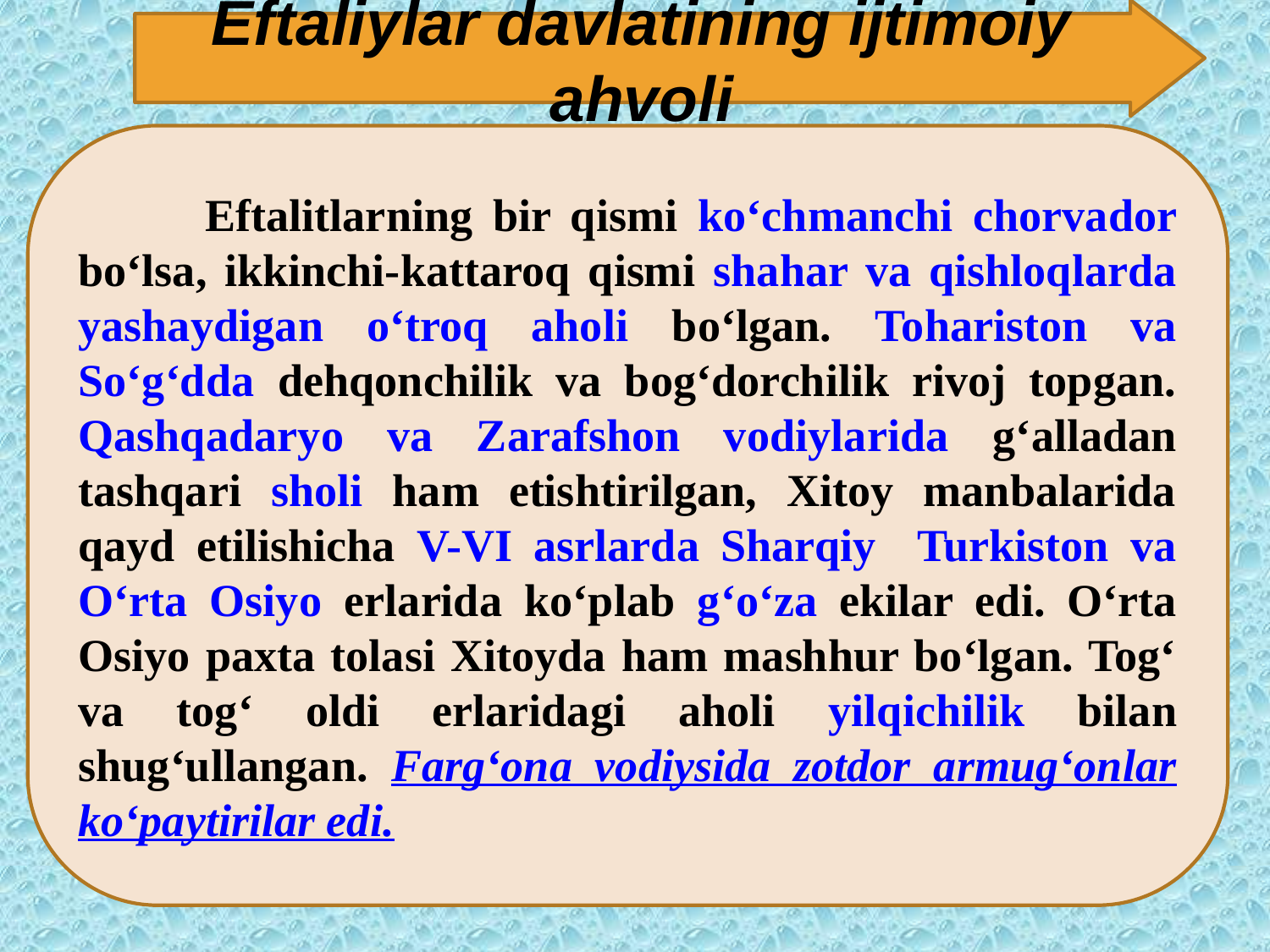

Ilohiy (teologik) nazariya.
Eftaliylar davlatining ijtimoiy ahvoli
	Eftalitlarning bir qismi ko‘chmanchi chorvador bo‘lsa, ikkinchi-kattaroq qismi shahar va qishloqlarda yashaydigan o‘troq aholi bo‘lgan. Tohariston va So‘g‘dda dehqonchilik va bog‘dorchilik rivoj topgan. Qashqadaryo va Zarafshon vodiylarida g‘alladan tashqari sholi ham etishtirilgan, Xitoy manbalarida qayd etilishicha V-VI asrlarda Sharqiy  Turkiston va O‘rta Osiyo erlarida ko‘plab g‘o‘za ekilar edi. O‘rta Osiyo paxta tolasi Xitoyda ham mashhur bo‘lgan. Tog‘ va tog‘ oldi erlaridagi aholi yilqichilik bilan shug‘ullangan. Farg‘ona vodiysida zotdor armug‘onlar ko‘paytirilar edi.